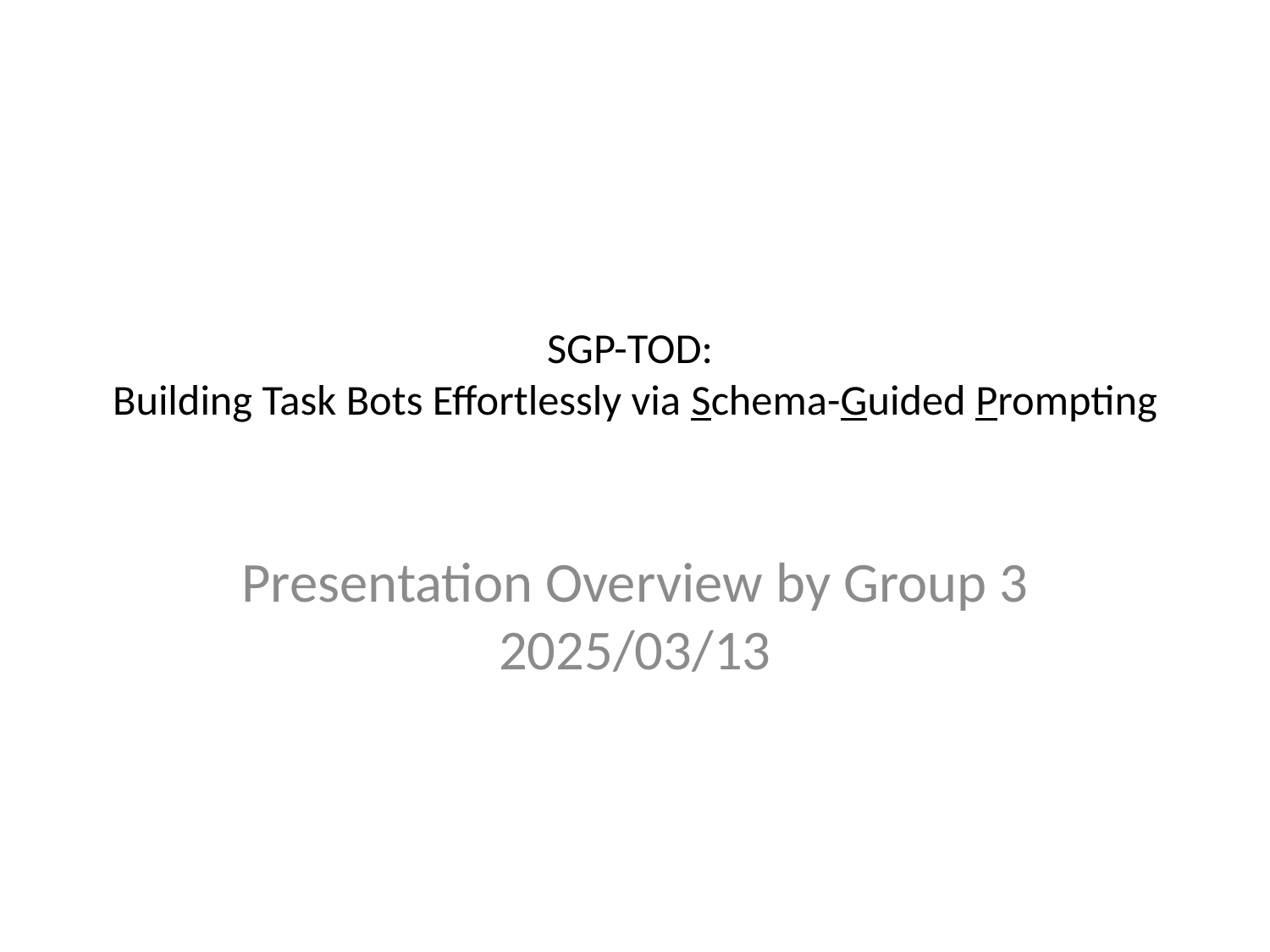

# SGP-TOD: Building Task Bots Effortlessly via Schema-Guided Prompting
Presentation Overview by Group 3
2025/03/13